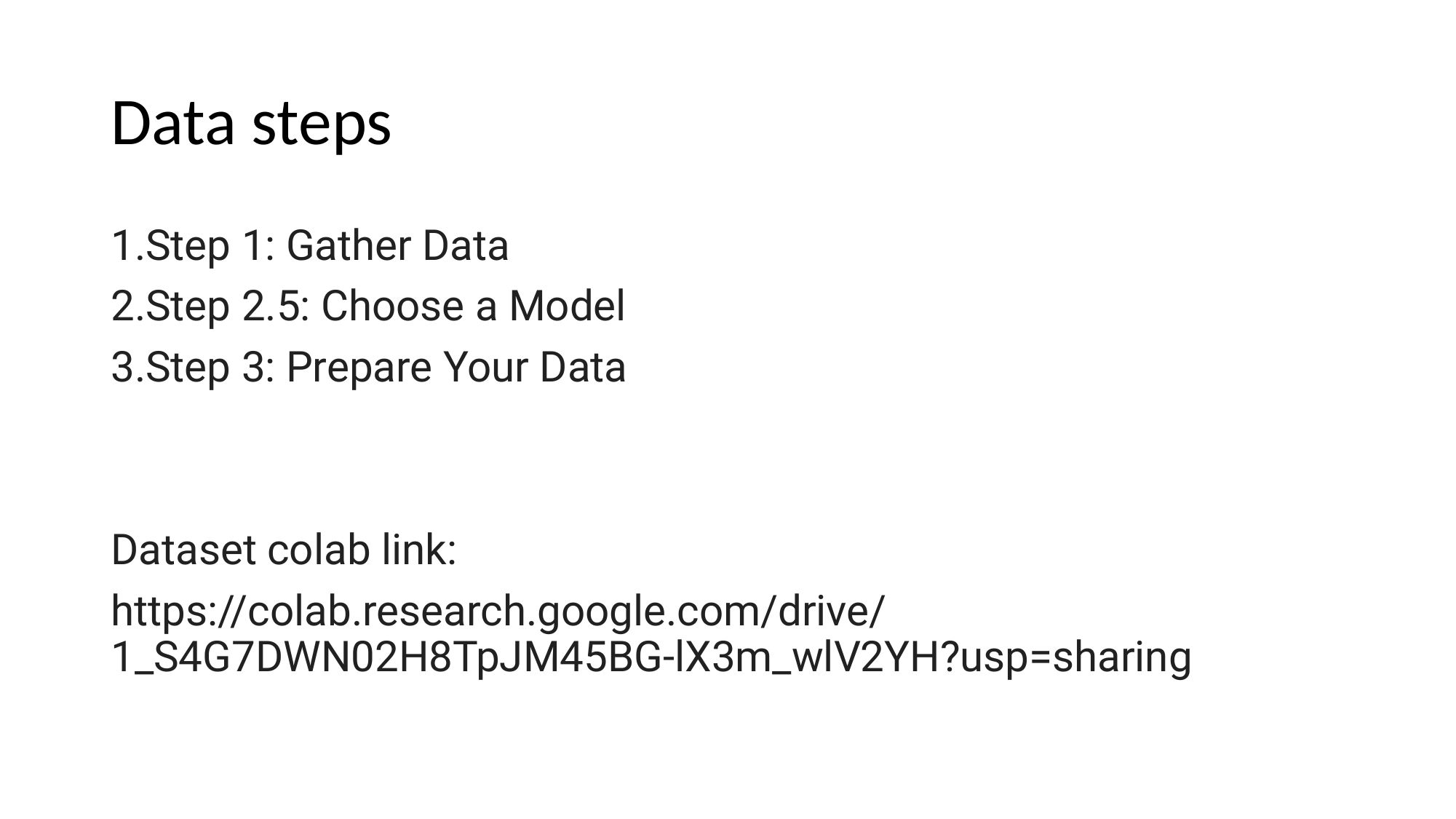

# Data steps
Step 1: Gather Data
Step 2.5: Choose a Model
Step 3: Prepare Your Data

Dataset colab link:
https://colab.research.google.com/drive/1_S4G7DWN02H8TpJM45BG-lX3m_wlV2YH?usp=sharing